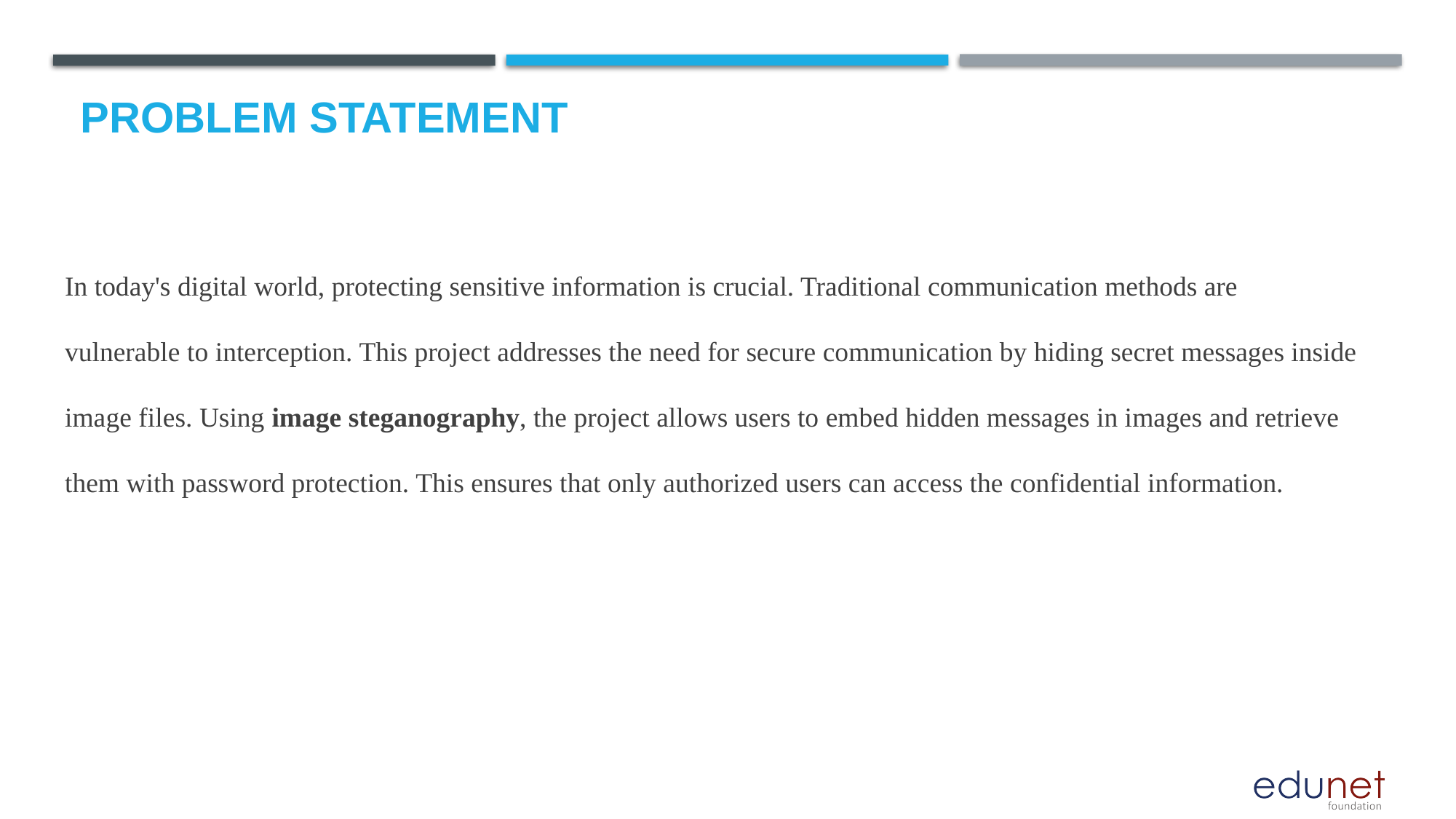

# Problem Statement
In today's digital world, protecting sensitive information is crucial. Traditional communication methods are vulnerable to interception. This project addresses the need for secure communication by hiding secret messages inside image files. Using image steganography, the project allows users to embed hidden messages in images and retrieve them with password protection. This ensures that only authorized users can access the confidential information.